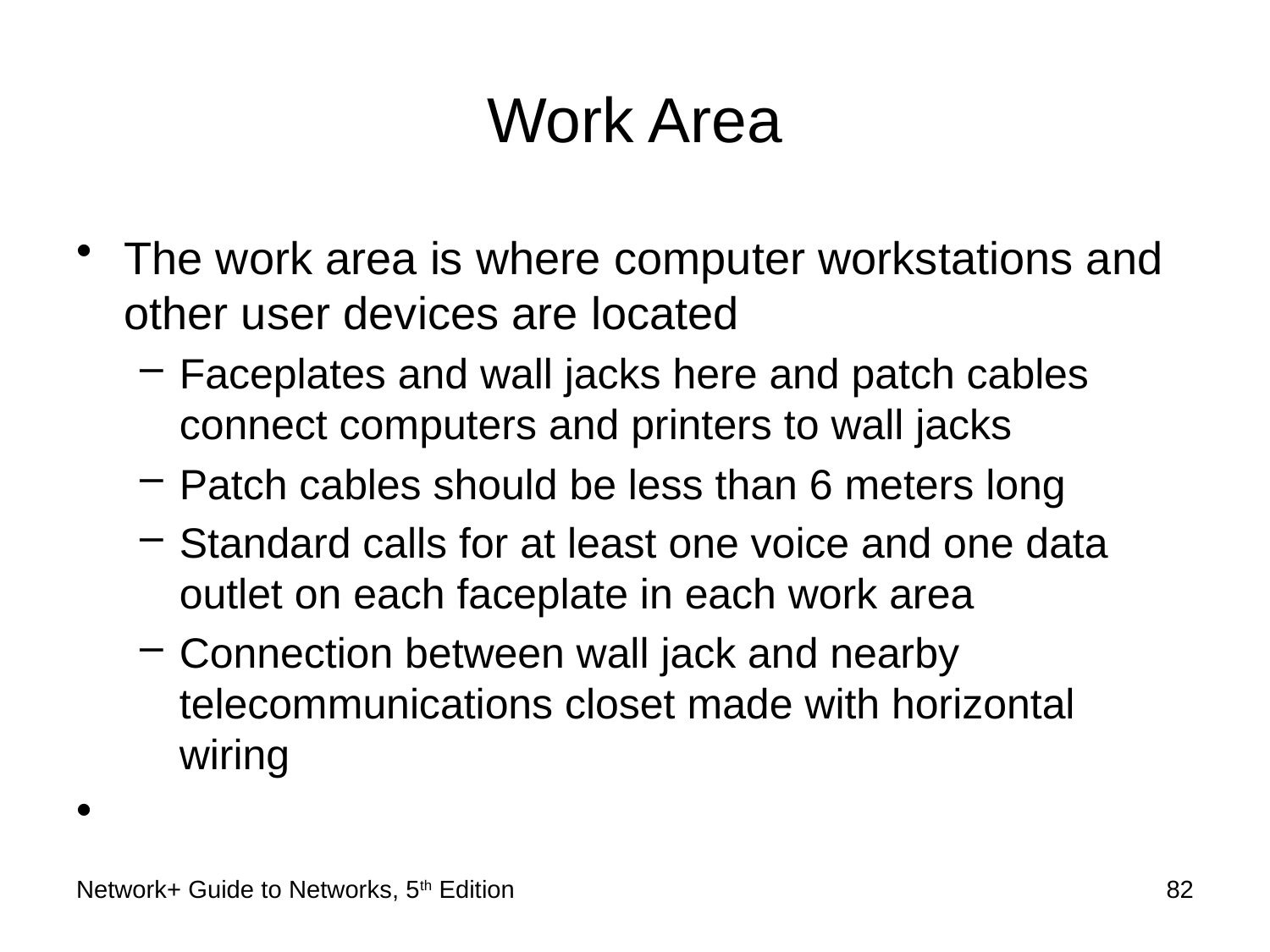

# Work Area
The work area is where computer workstations and other user devices are located
Faceplates and wall jacks here and patch cables connect computers and printers to wall jacks
Patch cables should be less than 6 meters long
Standard calls for at least one voice and one data outlet on each faceplate in each work area
Connection between wall jack and nearby telecommunications closet made with horizontal wiring

Network+ Guide to Networks, 5th Edition
82